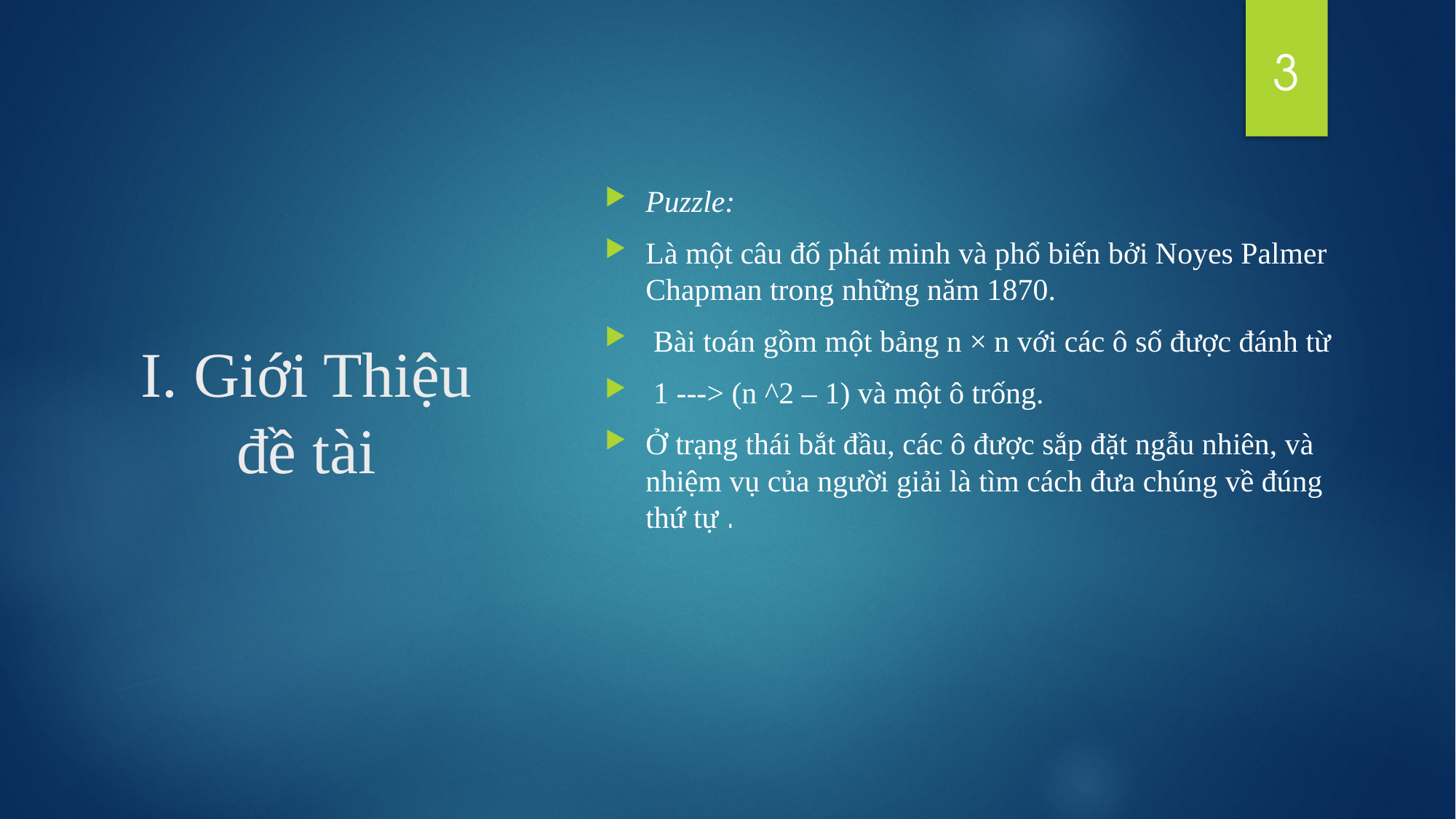

3
Puzzle:
Là một câu đố phát minh và phổ biến bởi Noyes Palmer Chapman trong những năm 1870.
 Bài toán gồm một bảng n × n với các ô số được đánh từ
 1 ---> (n ^2 – 1) và một ô trống.
Ở trạng thái bắt đầu, các ô được sắp đặt ngẫu nhiên, và nhiệm vụ của người giải là tìm cách đưa chúng về đúng thứ tự .

# I. Giới Thiệu đề tài